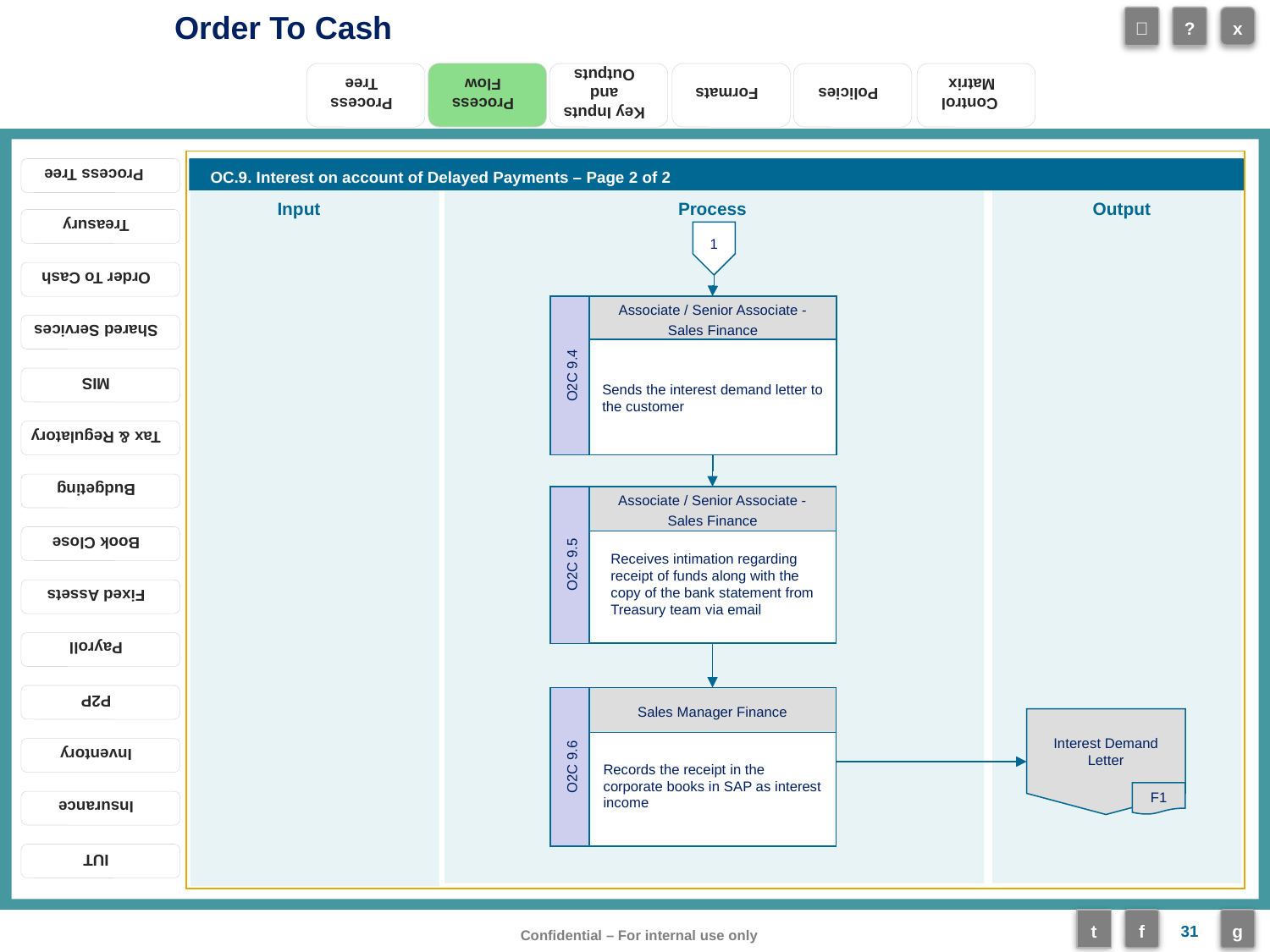

Process Flow
OC.9. Interest on account of Delayed Payments – Page 2 of 2
1
Associate / Senior Associate - Sales Finance
Sends the interest demand letter to the customer
O2C 9.4
Associate / Senior Associate - Sales Finance
Receives intimation regarding receipt of funds along with the copy of the bank statement from Treasury team via email
O2C 9.5
Sales Manager Finance
Records the receipt in the corporate books in SAP as interest income
O2C 9.6
Interest Demand Letter
F1
31